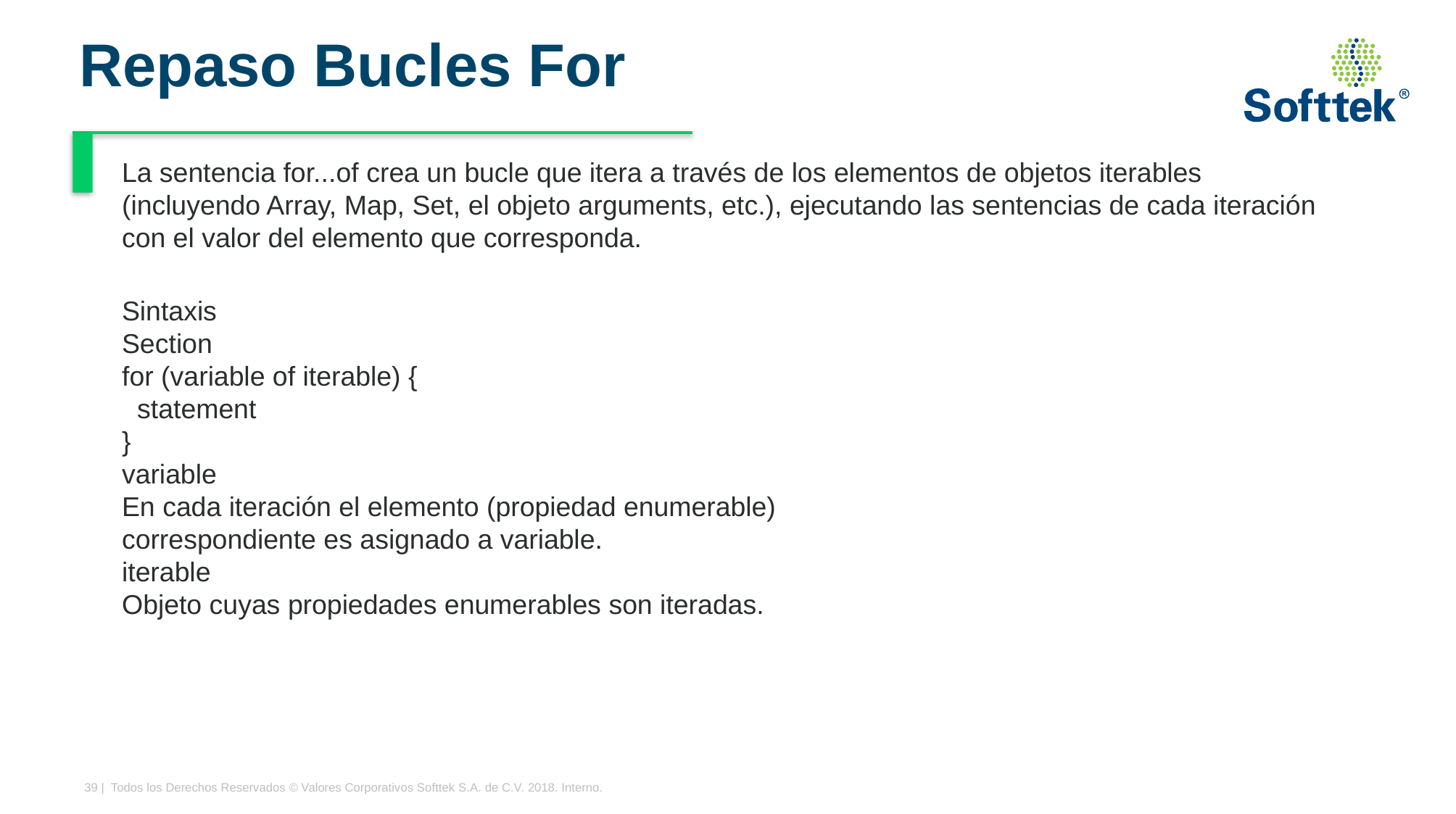

# Repaso Bucles For

La sentencia for...of crea un bucle que itera a través de los elementos de objetos iterables (incluyendo Array, Map, Set, el objeto arguments, etc.), ejecutando las sentencias de cada iteración con el valor del elemento que corresponda.
Sintaxis
Section
for (variable of iterable) {
  statement
}
variable
En cada iteración el elemento (propiedad enumerable) correspondiente es asignado a variable.
iterable
Objeto cuyas propiedades enumerables son iteradas.